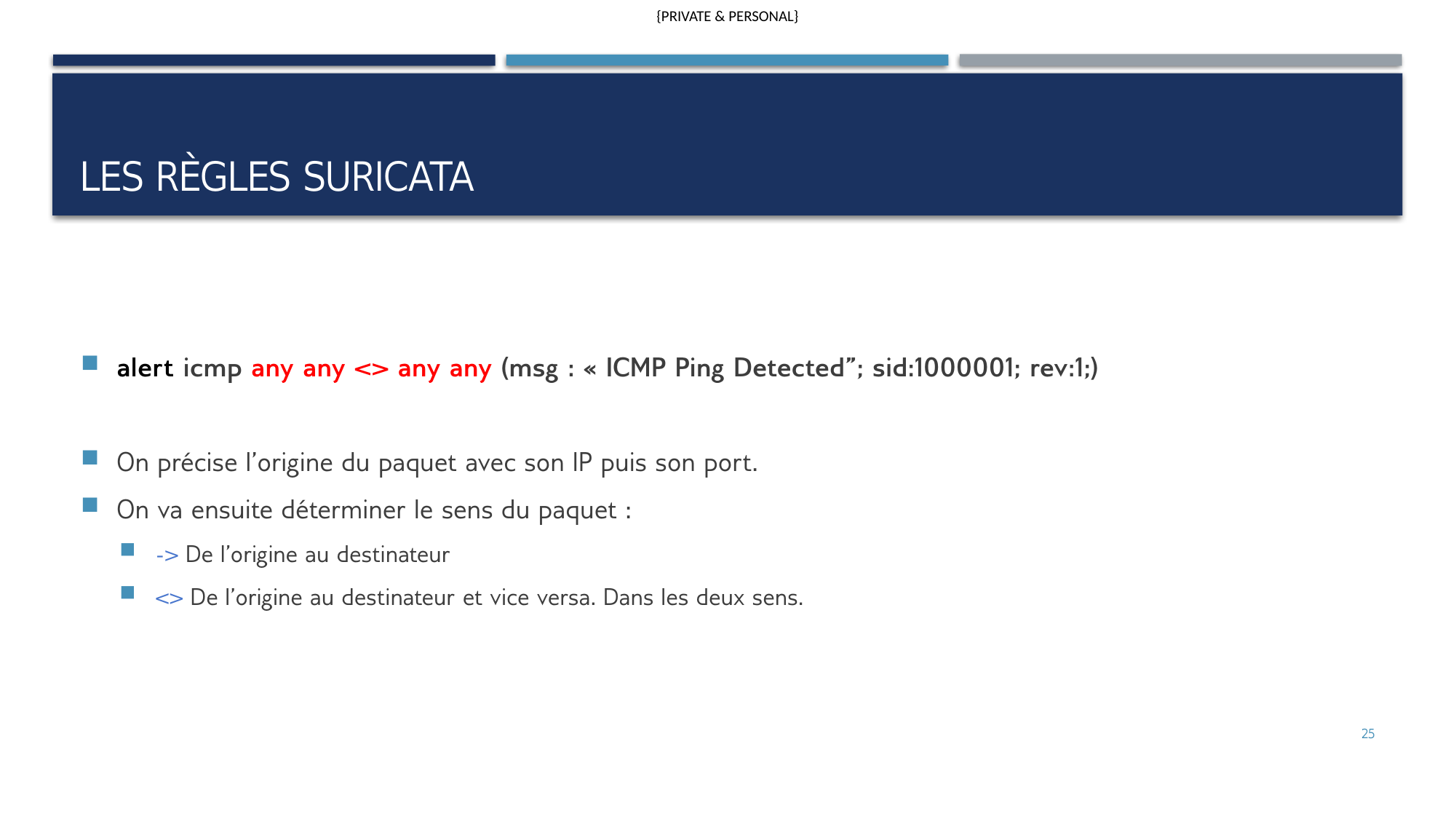

# Les règles Suricata
alert icmp any any <> any any (msg : « ICMP Ping Detected”; sid:1000001; rev:1;)

On précise l’origine du paquet avec son IP puis son port.
On va ensuite déterminer le sens du paquet :
-> De l’origine au destinateur
<> De l’origine au destinateur et vice versa. Dans les deux sens.
25